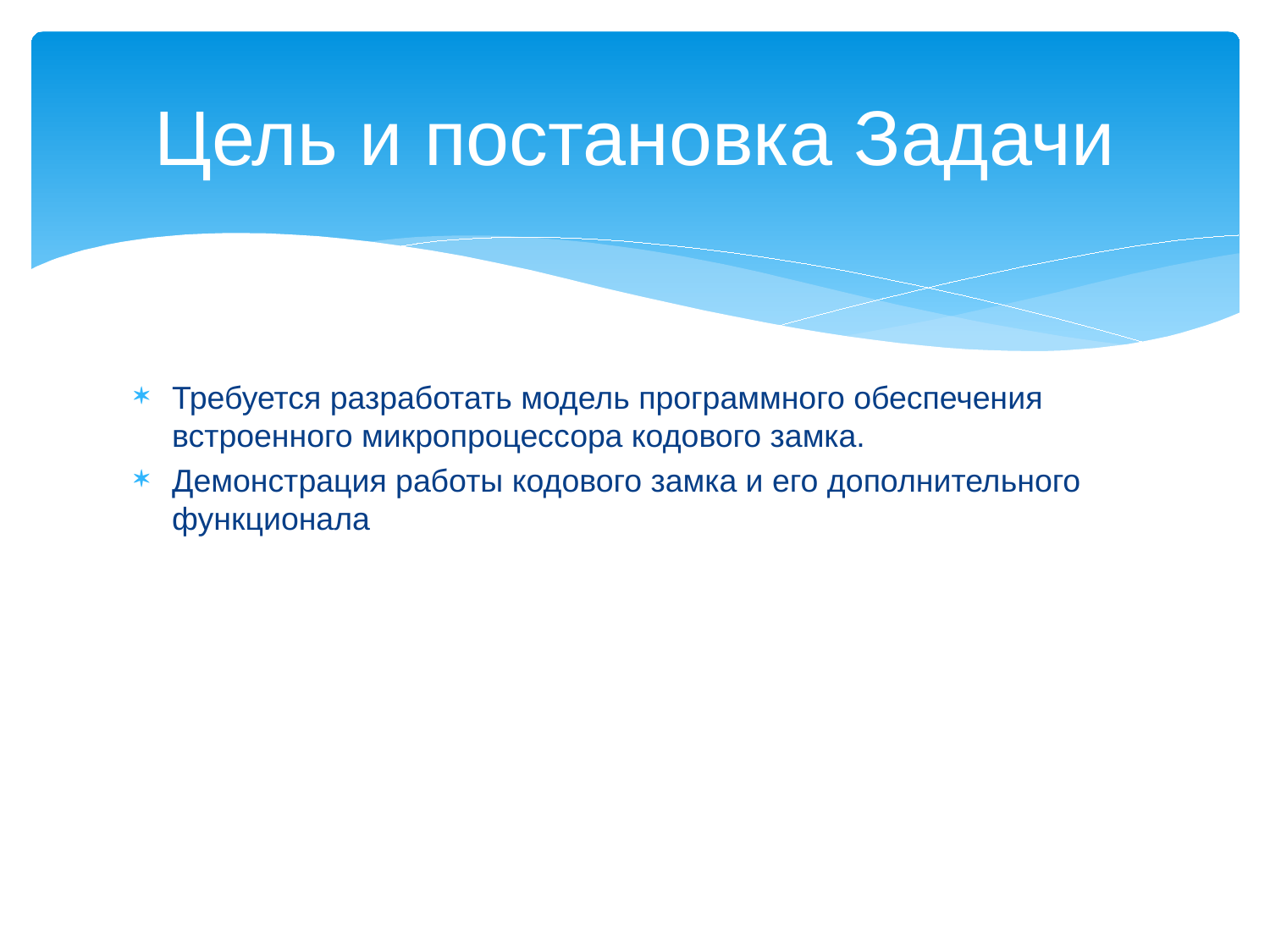

# Цель и постановка Задачи
Требуется разработать модель программного обеспечения встроенного микропроцессора кодового замка.
Демонстрация работы кодового замка и его дополнительного функционала